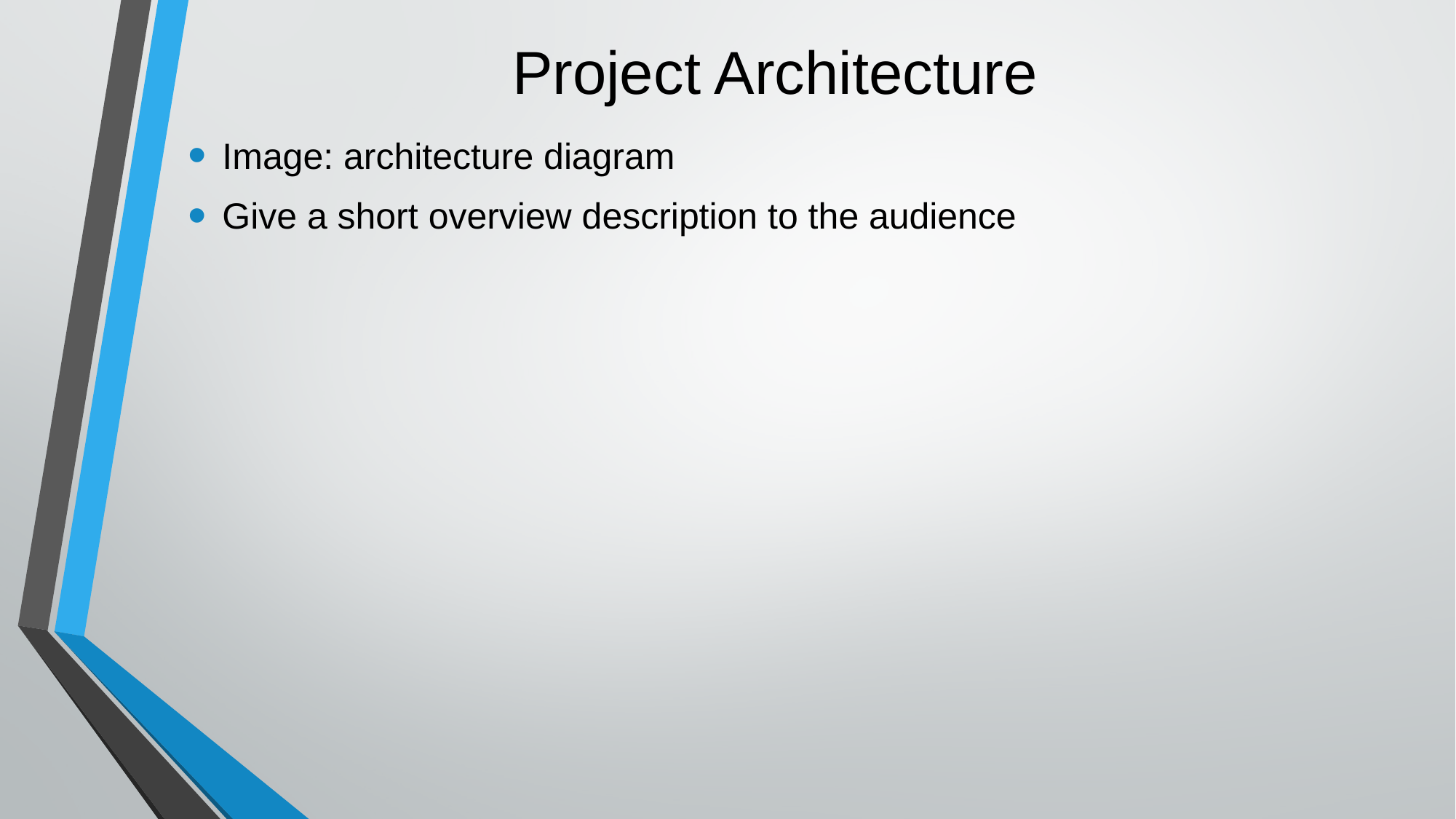

# Project Architecture
Image: architecture diagram
Give a short overview description to the audience